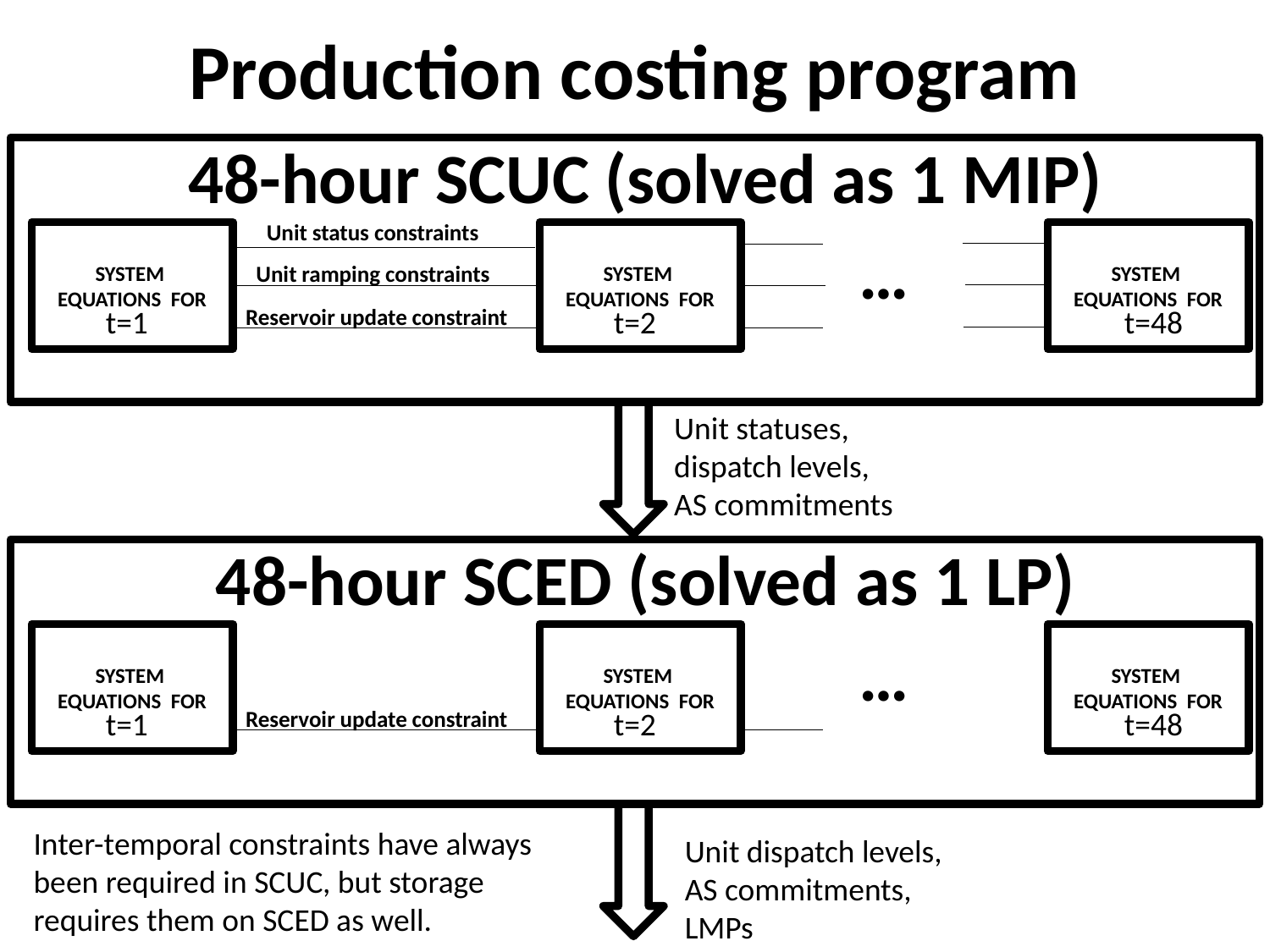

# Production costing program
48-hour SCUC (solved as 1 MIP)

Unit status constraints

…

Unit ramping constraints
SYSTEM
EQUATIONS  FOR
SYSTEM
EQUATIONS  FOR
SYSTEM
EQUATIONS  FOR

t=1
Reservoir update constraint
t=2
t=48

Unit statuses,  dispatch levels, AS commitments
48-hour SCED (solved as 1 LP)

…

SYSTEM
EQUATIONS  FOR
SYSTEM
EQUATIONS  FOR
SYSTEM
EQUATIONS  FOR
t=1
Reservoir update constraint
t=2
t=48

Inter-temporal constraints have always been required in SCUC, but storage requires them on SCED as well.
Unit dispatch levels, AS commitments,  LMPs